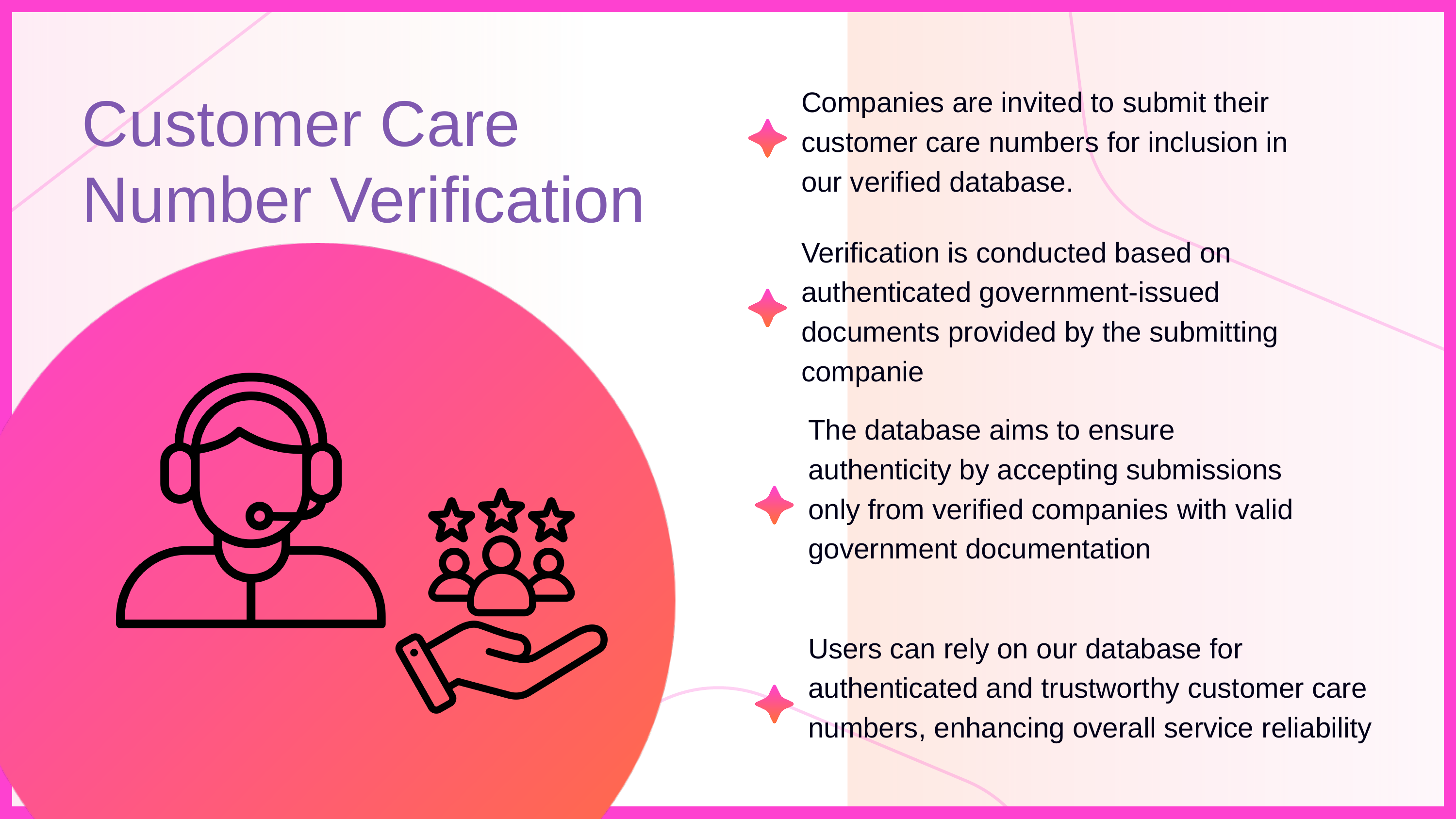

Companies are invited to submit their customer care numbers for inclusion in our verified database.

Customer Care Number Verification
Verification is conducted based on authenticated government-issued documents provided by the submitting companie

The database aims to ensure authenticity by accepting submissions only from verified companies with valid government documentation

Users can rely on our database for authenticated and trustworthy customer care numbers, enhancing overall service reliability